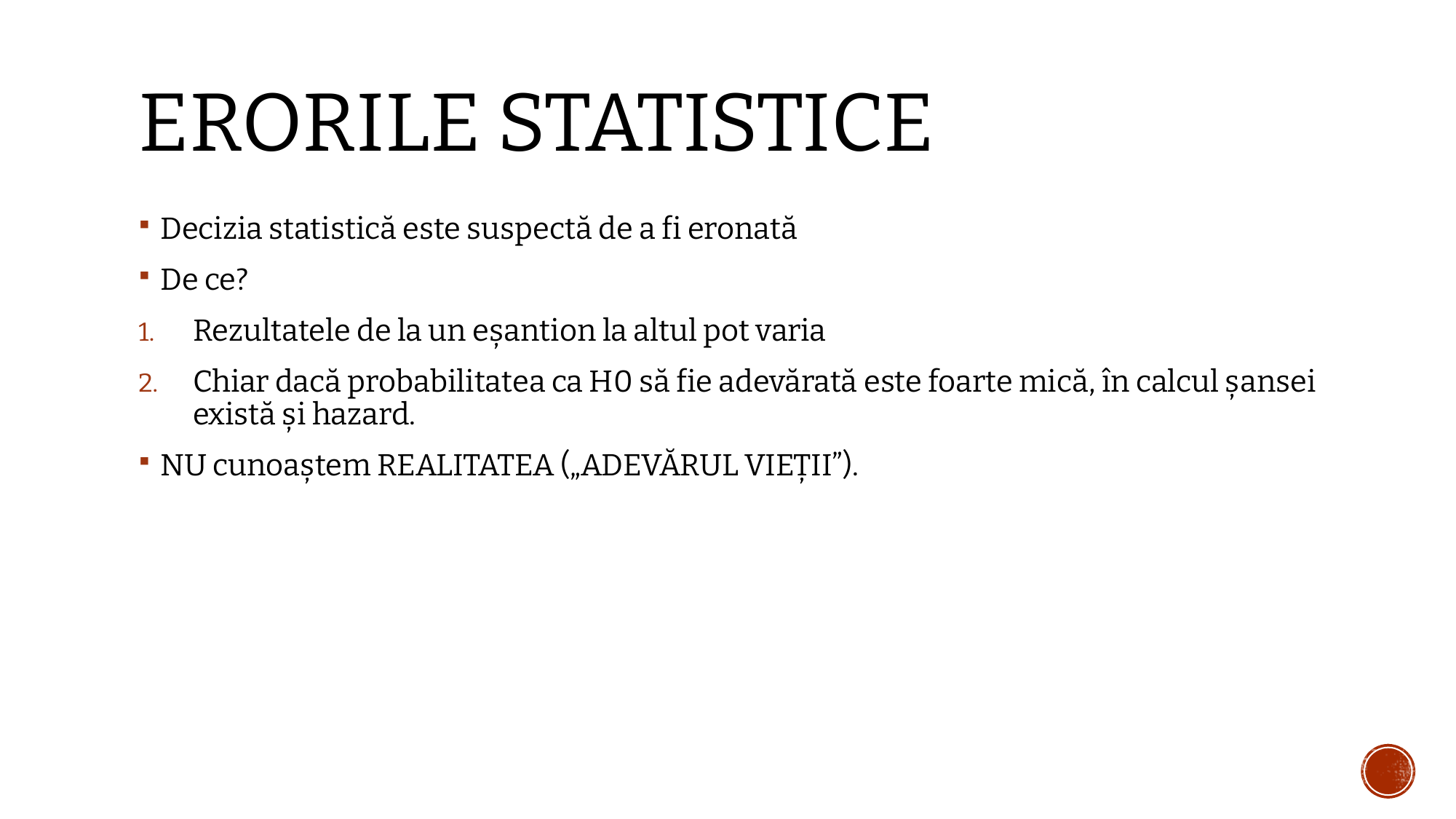

# Erorile statistice
Decizia statistică este suspectă de a fi eronată
De ce?
Rezultatele de la un eșantion la altul pot varia
Chiar dacă probabilitatea ca H0 să fie adevărată este foarte mică, în calcul șansei există și hazard.
NU cunoaștem REALITATEA („ADEVĂRUL VIEȚII”).